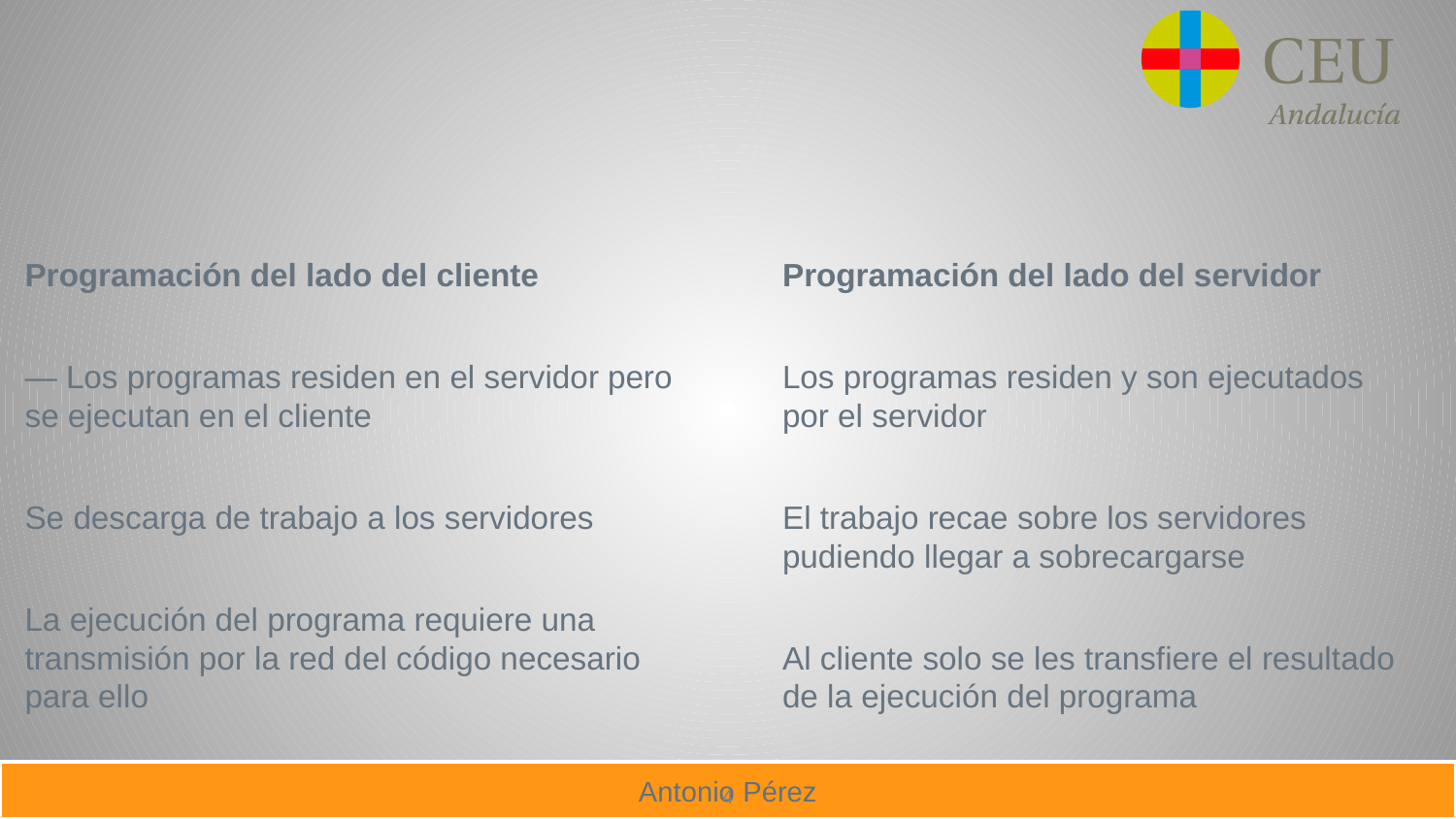

#
Programación del lado del cliente

— Los programas residen en el servidor pero se ejecutan en el cliente

Se descarga de trabajo a los servidores

La ejecución del programa requiere una transmisión por la red del código necesario para ello
Programación del lado del servidor

Los programas residen y son ejecutados por el servidor

El trabajo recae sobre los servidores pudiendo llegar a sobrecargarse

Al cliente solo se les transfiere el resultado de la ejecución del programa
4